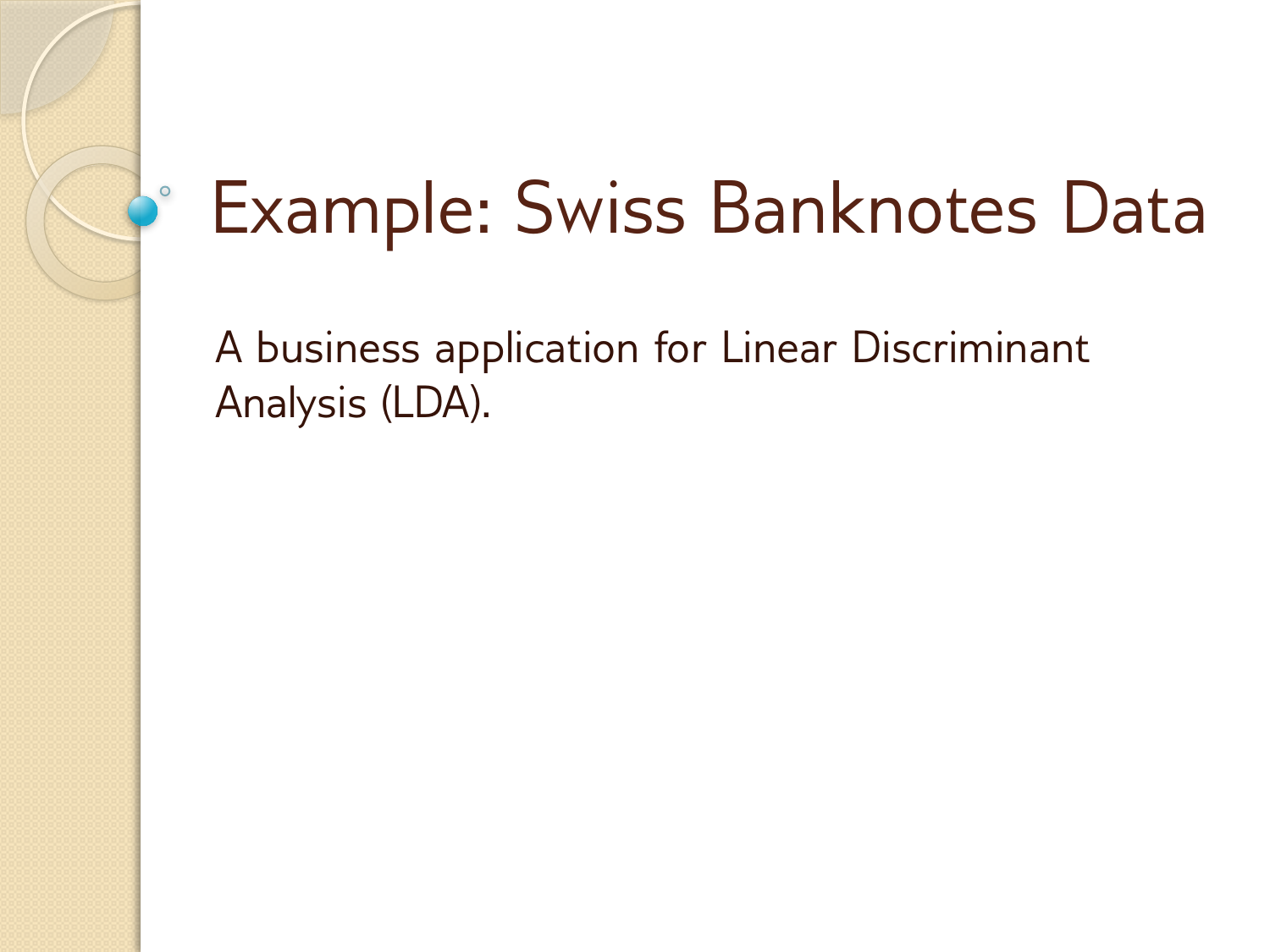

# Example: Swiss Banknotes Data
A business application for Linear Discriminant Analysis (LDA).